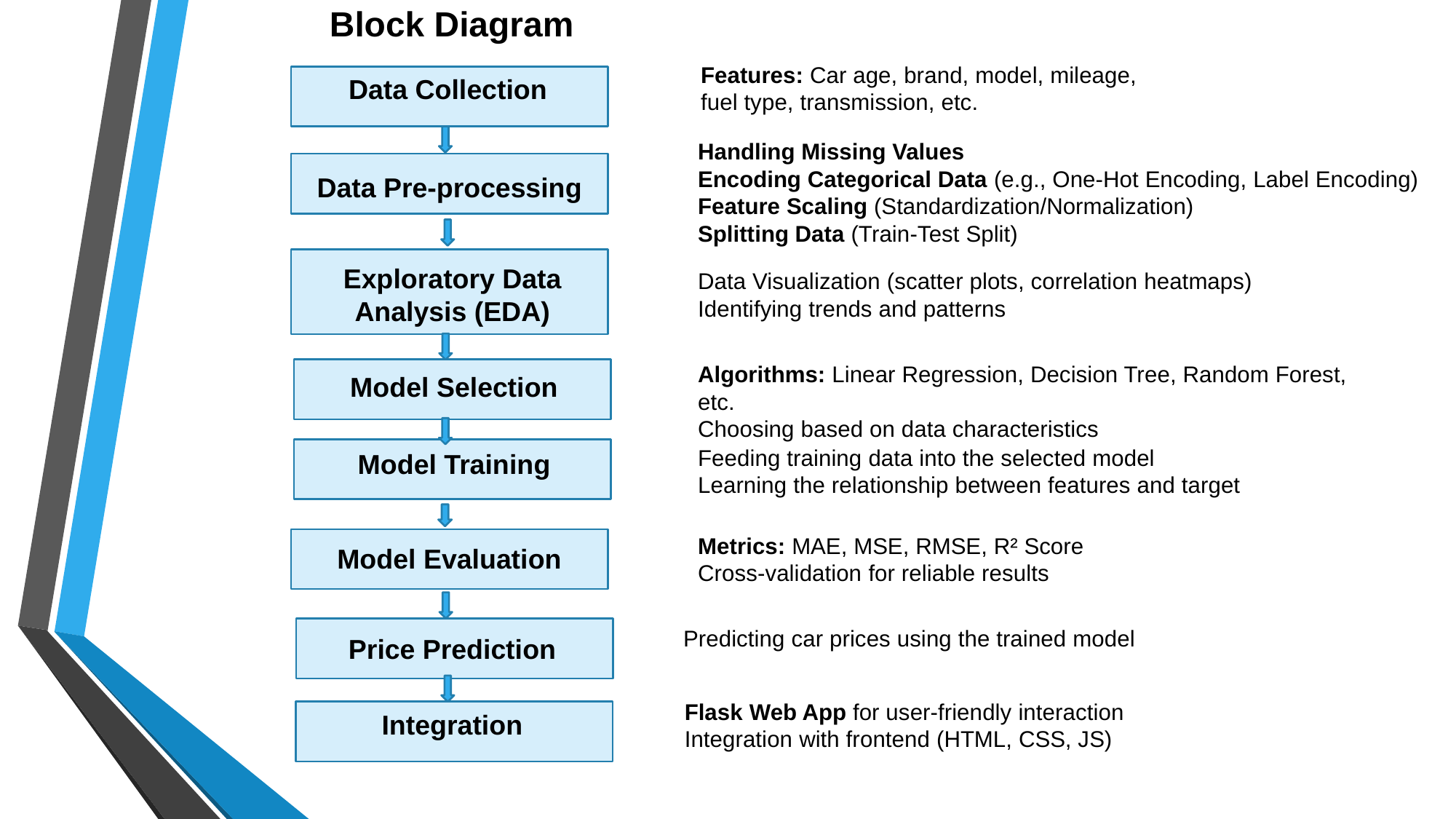

Block Diagram
Features: Car age, brand, model, mileage, fuel type, transmission, etc.

Data Collection

Handling Missing Values
Encoding Categorical Data (e.g., One-Hot Encoding, Label Encoding)
Feature Scaling (Standardization/Normalization)
Splitting Data (Train-Test Split)

Data Pre-processing

Exploratory Data Analysis (EDA)
Data Visualization (scatter plots, correlation heatmaps)
Identifying trends and patterns

Algorithms: Linear Regression, Decision Tree, Random Forest, etc.
Choosing based on data characteristics

Model Selection

Feeding training data into the selected model
Learning the relationship between features and target

Model Training

Metrics: MAE, MSE, RMSE, R² Score
Cross-validation for reliable results

Model Evaluation

Predicting car prices using the trained model
Price Prediction

Flask Web App for user-friendly interaction
Integration with frontend (HTML, CSS, JS)

Integration